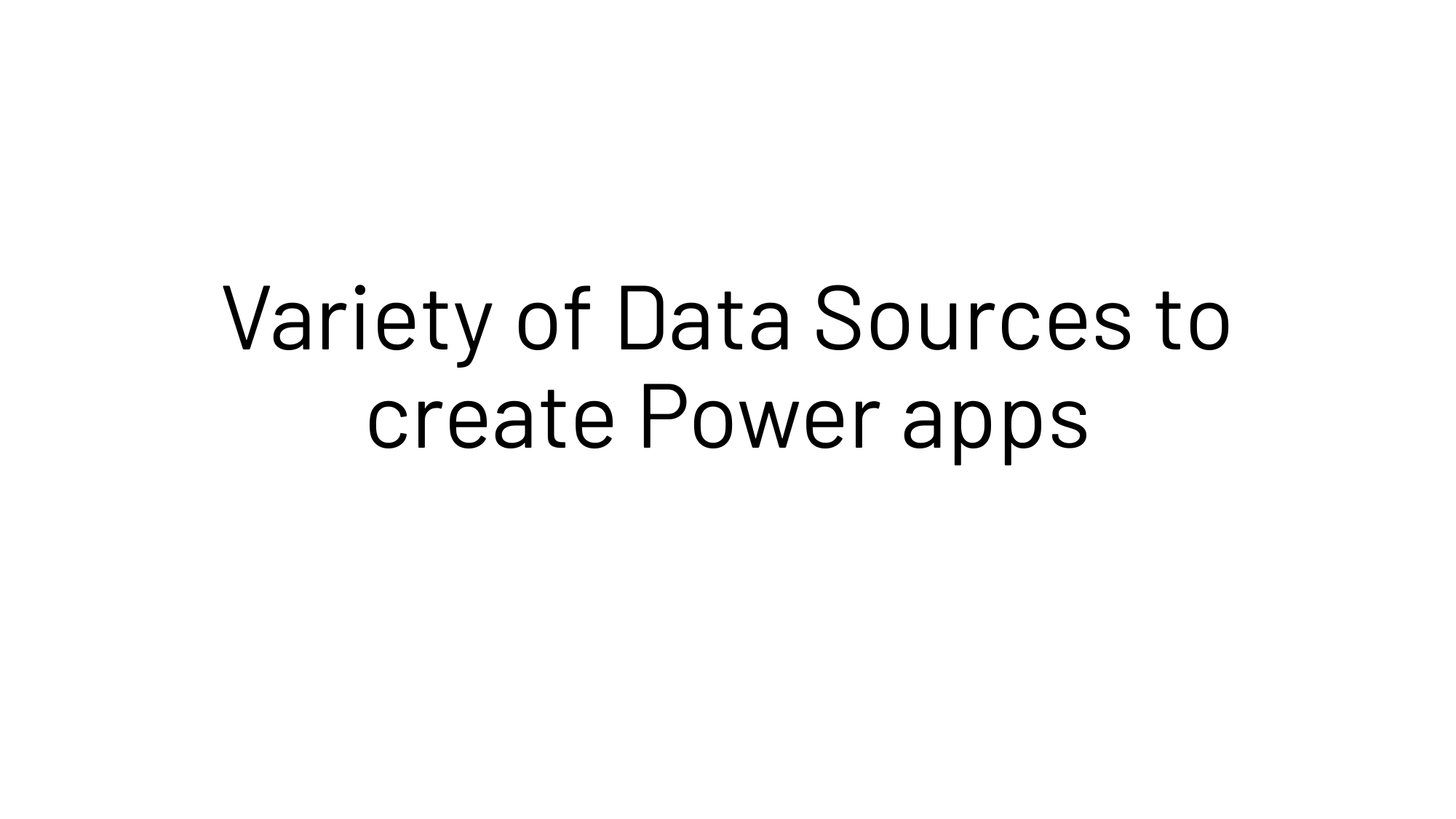

# Variety of Data Sources to create Power apps